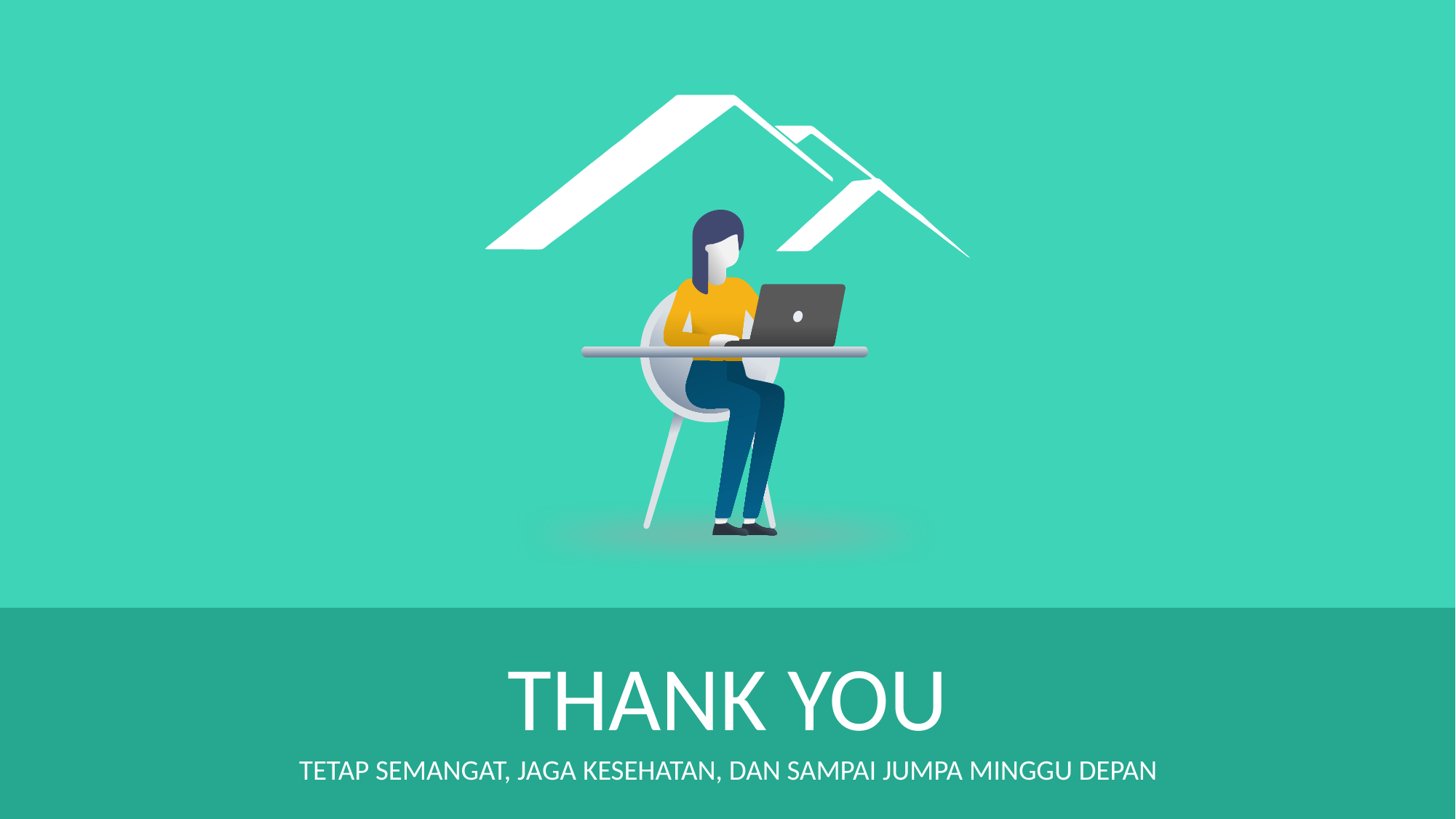

THANK YOU
TETAP SEMANGAT, JAGA KESEHATAN, DAN SAMPAI JUMPA MINGGU DEPAN